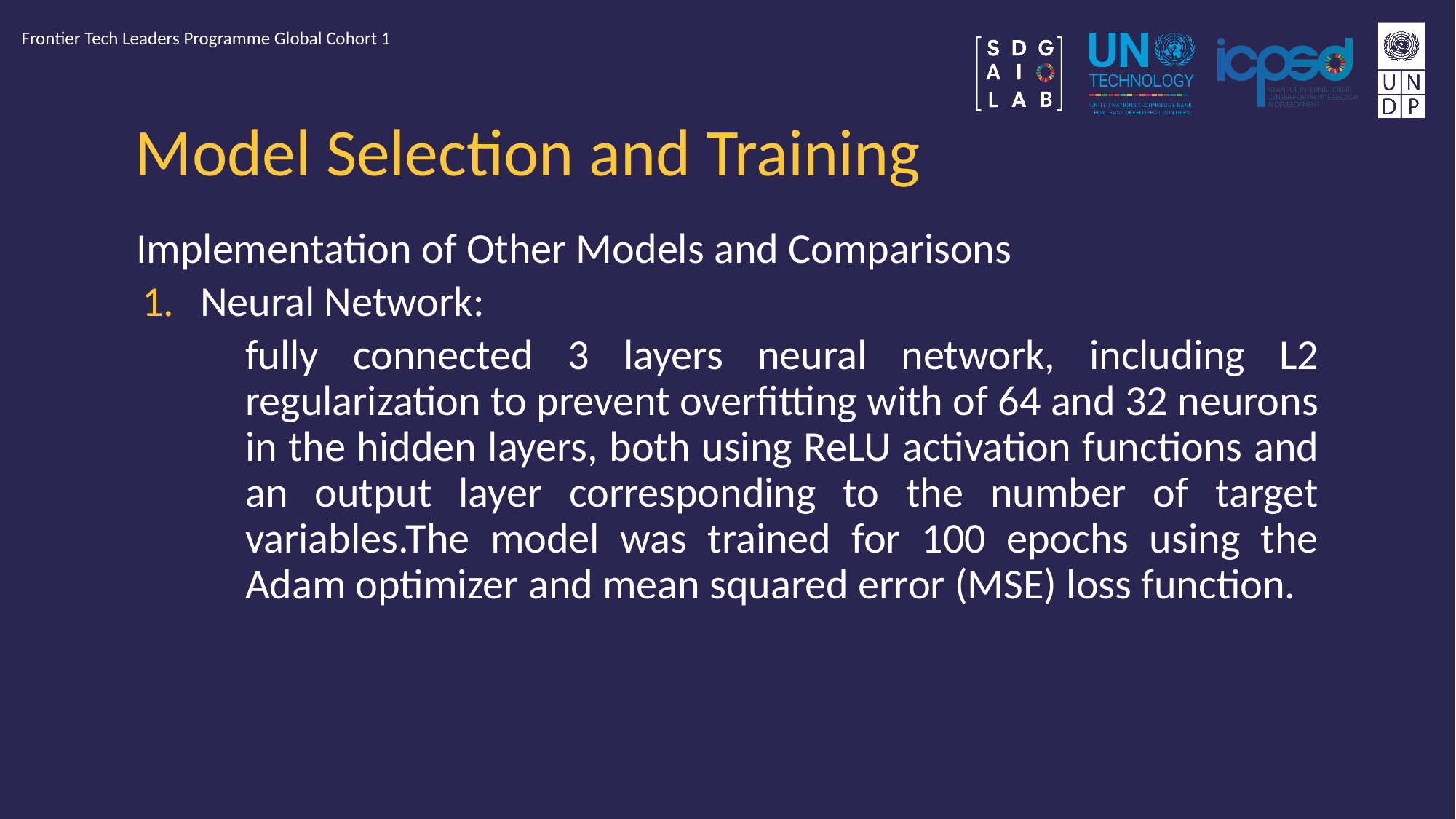

Frontier Tech Leaders Programme Global Cohort 1
# Model Selection and Training
Implementation of Other Models and Comparisons
 Neural Network:
fully connected 3 layers neural network, including L2 regularization to prevent overfitting with of 64 and 32 neurons in the hidden layers, both using ReLU activation functions and an output layer corresponding to the number of target variables.The model was trained for 100 epochs using the Adam optimizer and mean squared error (MSE) loss function.